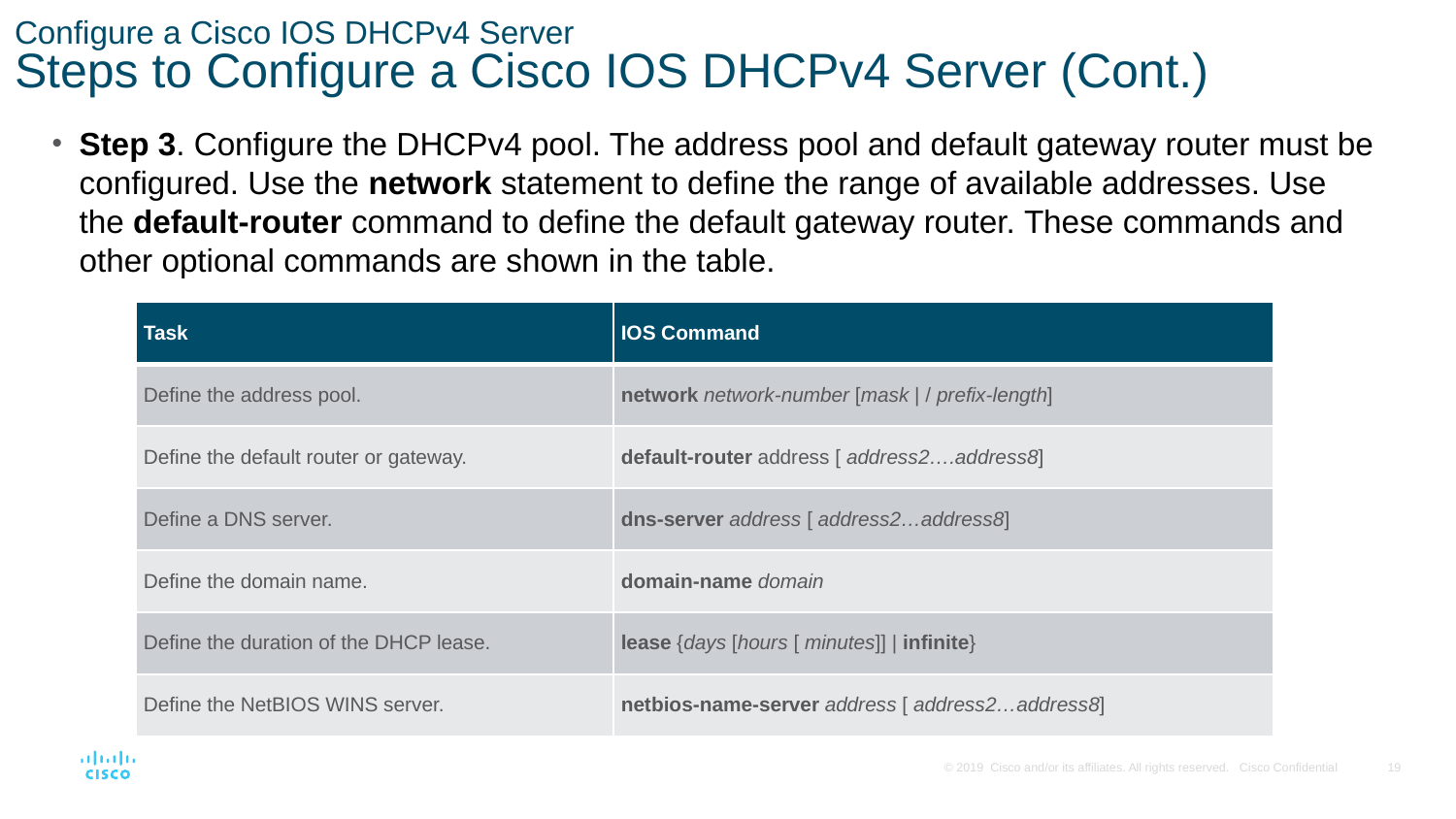

# Configure a Cisco IOS DHCPv4 Server Steps to Configure a Cisco IOS DHCPv4 Server (Cont.)
Step 3. Configure the DHCPv4 pool. The address pool and default gateway router must be configured. Use the network statement to define the range of available addresses. Use the default-router command to define the default gateway router. These commands and other optional commands are shown in the table.

| Task | IOS Command |
| --- | --- |
| Define the address pool. | network network-number [mask | / prefix-length] |
| Define the default router or gateway. | default-router address [ address2….address8] |
| Define a DNS server. | dns-server address [ address2…address8] |
| Define the domain name. | domain-name domain |
| Define the duration of the DHCP lease. | lease {days [hours [ minutes]] | infinite} |
| Define the NetBIOS WINS server. | netbios-name-server address [ address2…address8] |